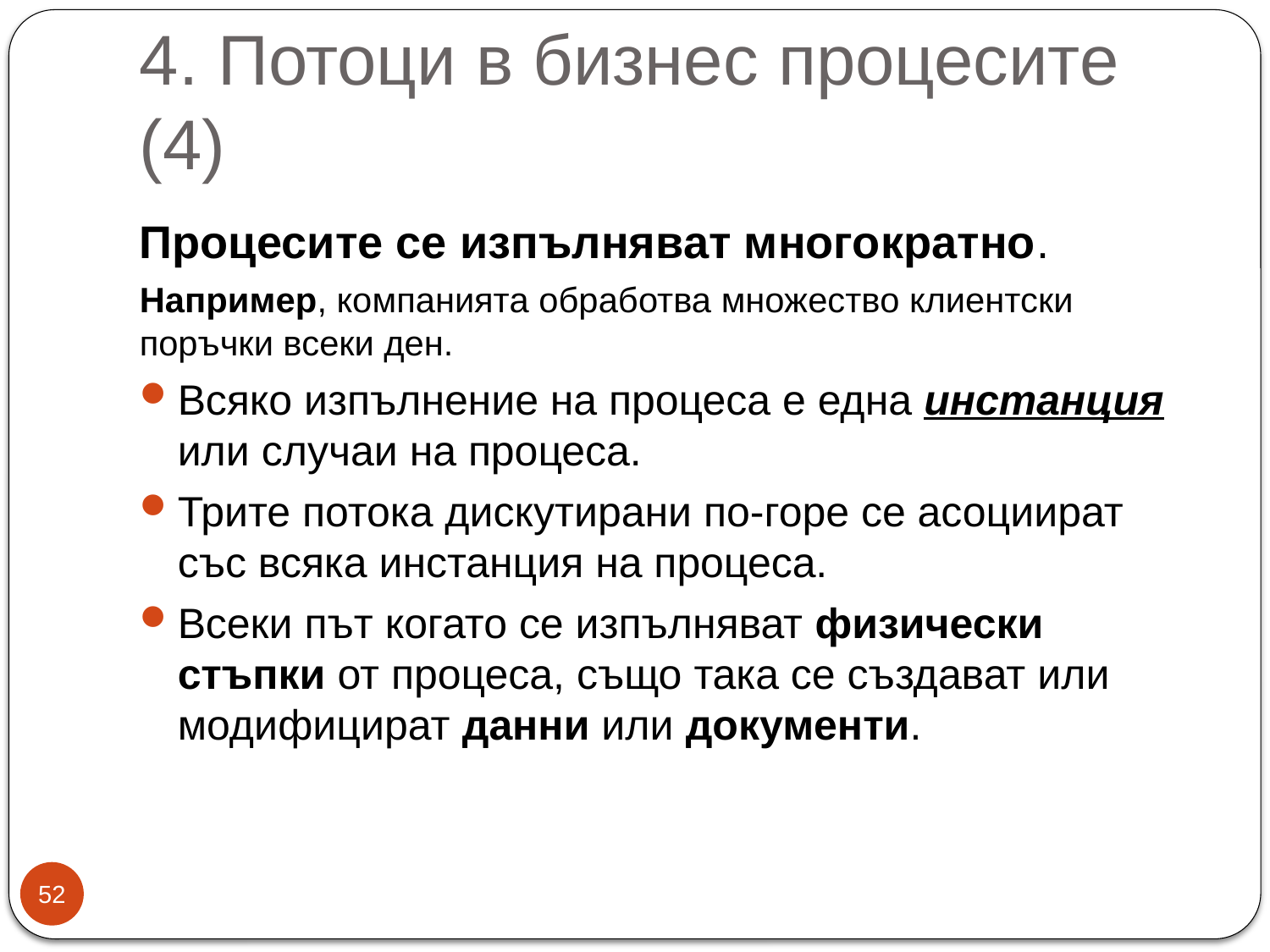

# 4. Потоци в бизнес процесите (4)
Процесите се изпълняват многократно.
Например, компанията обработва множество клиентски поръчки всеки ден.
Всяко изпълнение на процеса е една инстанция или случаи на процеса.
Трите потока дискутирани по-горе се асоциират със всяка инстанция на процеса.
Всеки път когато се изпълняват физически стъпки от процеса, също така се създават или модифицират данни или документи.
52